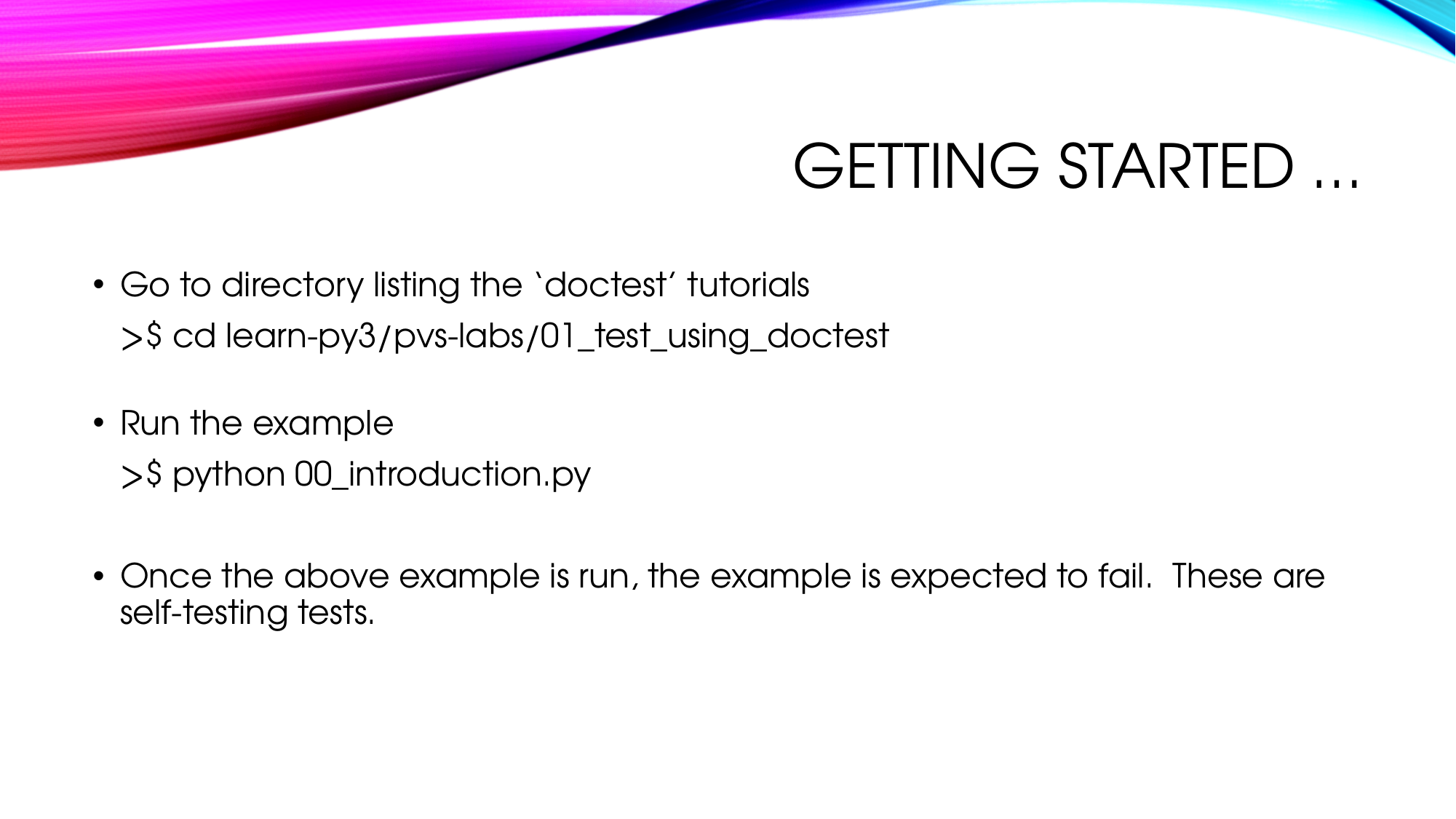

# Getting started …
Go to directory listing the ‘doctest’ tutorials
   >$ cd learn-py3/pvs-labs/01_test_using_doctest
Run the example
   >$ python 00_introduction.py

Once the above example is run, the example is expected to fail.  These are self-testing tests.